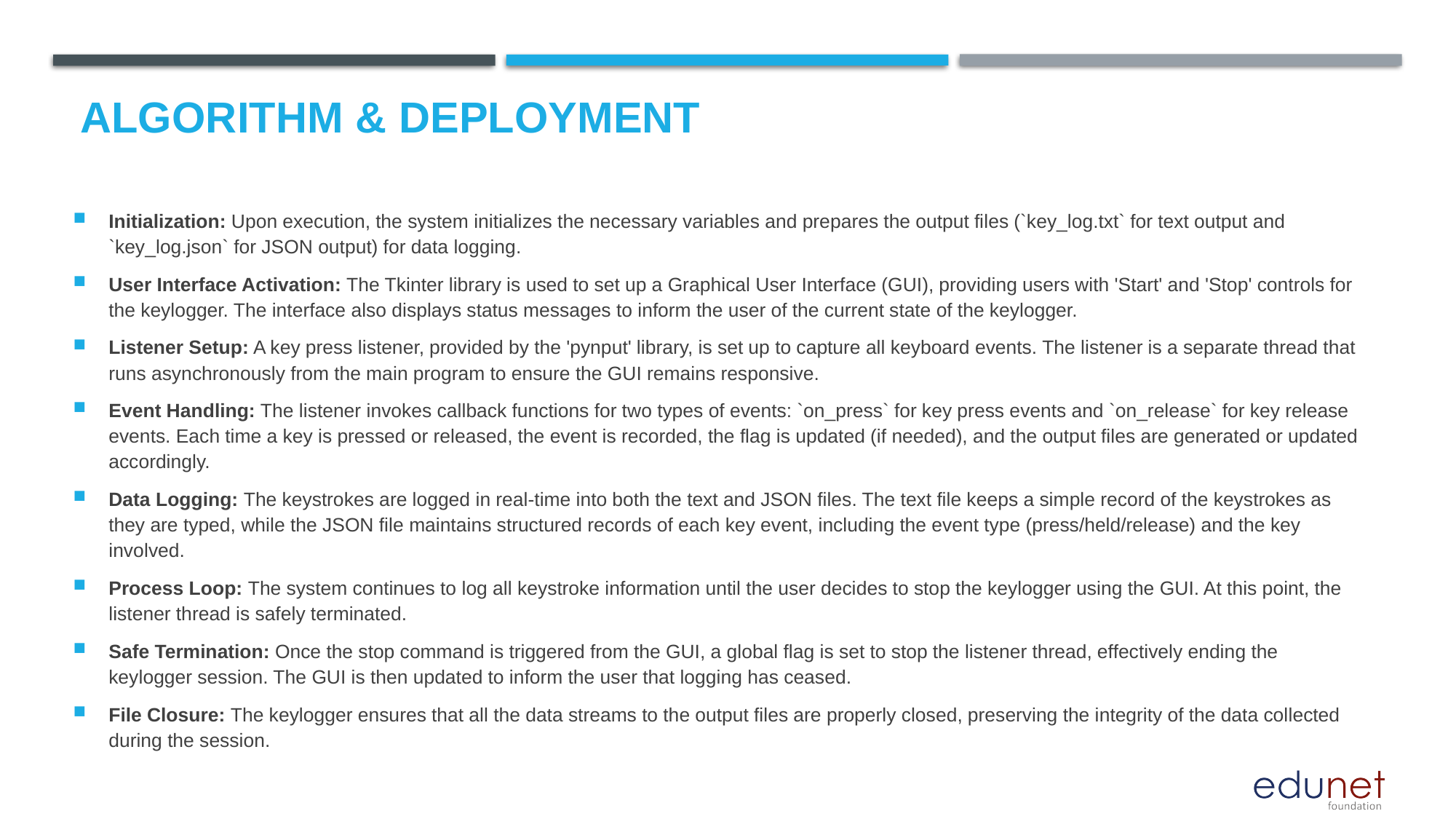

# Algorithm & Deployment
Initialization: Upon execution, the system initializes the necessary variables and prepares the output files (`key_log.txt` for text output and `key_log.json` for JSON output) for data logging.
User Interface Activation: The Tkinter library is used to set up a Graphical User Interface (GUI), providing users with 'Start' and 'Stop' controls for the keylogger. The interface also displays status messages to inform the user of the current state of the keylogger.
Listener Setup: A key press listener, provided by the 'pynput' library, is set up to capture all keyboard events. The listener is a separate thread that runs asynchronously from the main program to ensure the GUI remains responsive.
Event Handling: The listener invokes callback functions for two types of events: `on_press` for key press events and `on_release` for key release events. Each time a key is pressed or released, the event is recorded, the flag is updated (if needed), and the output files are generated or updated accordingly.
Data Logging: The keystrokes are logged in real-time into both the text and JSON files. The text file keeps a simple record of the keystrokes as they are typed, while the JSON file maintains structured records of each key event, including the event type (press/held/release) and the key involved.
Process Loop: The system continues to log all keystroke information until the user decides to stop the keylogger using the GUI. At this point, the listener thread is safely terminated.
Safe Termination: Once the stop command is triggered from the GUI, a global flag is set to stop the listener thread, effectively ending the keylogger session. The GUI is then updated to inform the user that logging has ceased.
File Closure: The keylogger ensures that all the data streams to the output files are properly closed, preserving the integrity of the data collected during the session.